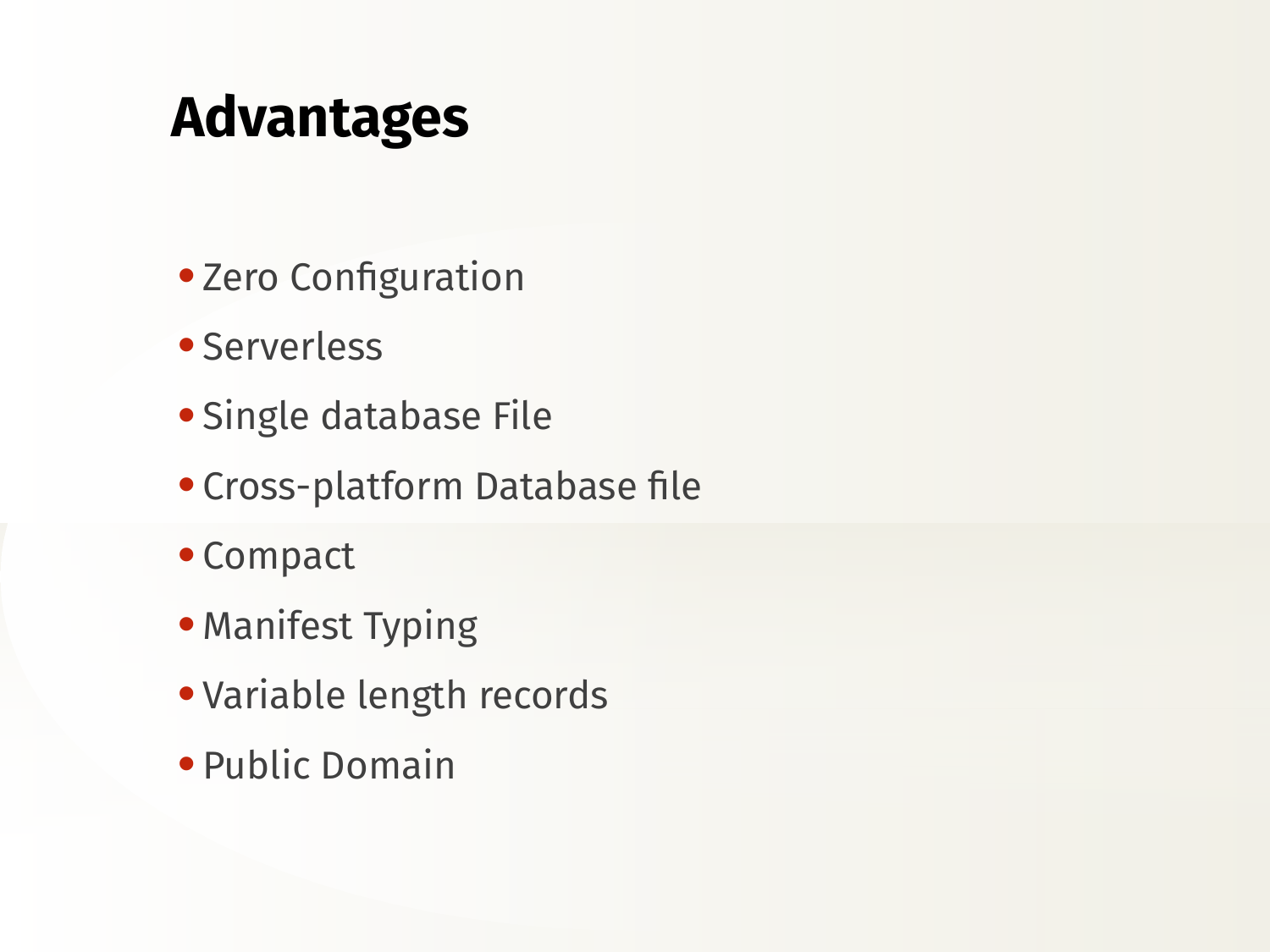

Advantages
Zero Configuration
Serverless
Single database File
Cross-platform Database file
Compact
Manifest Typing
Variable length records
Public Domain